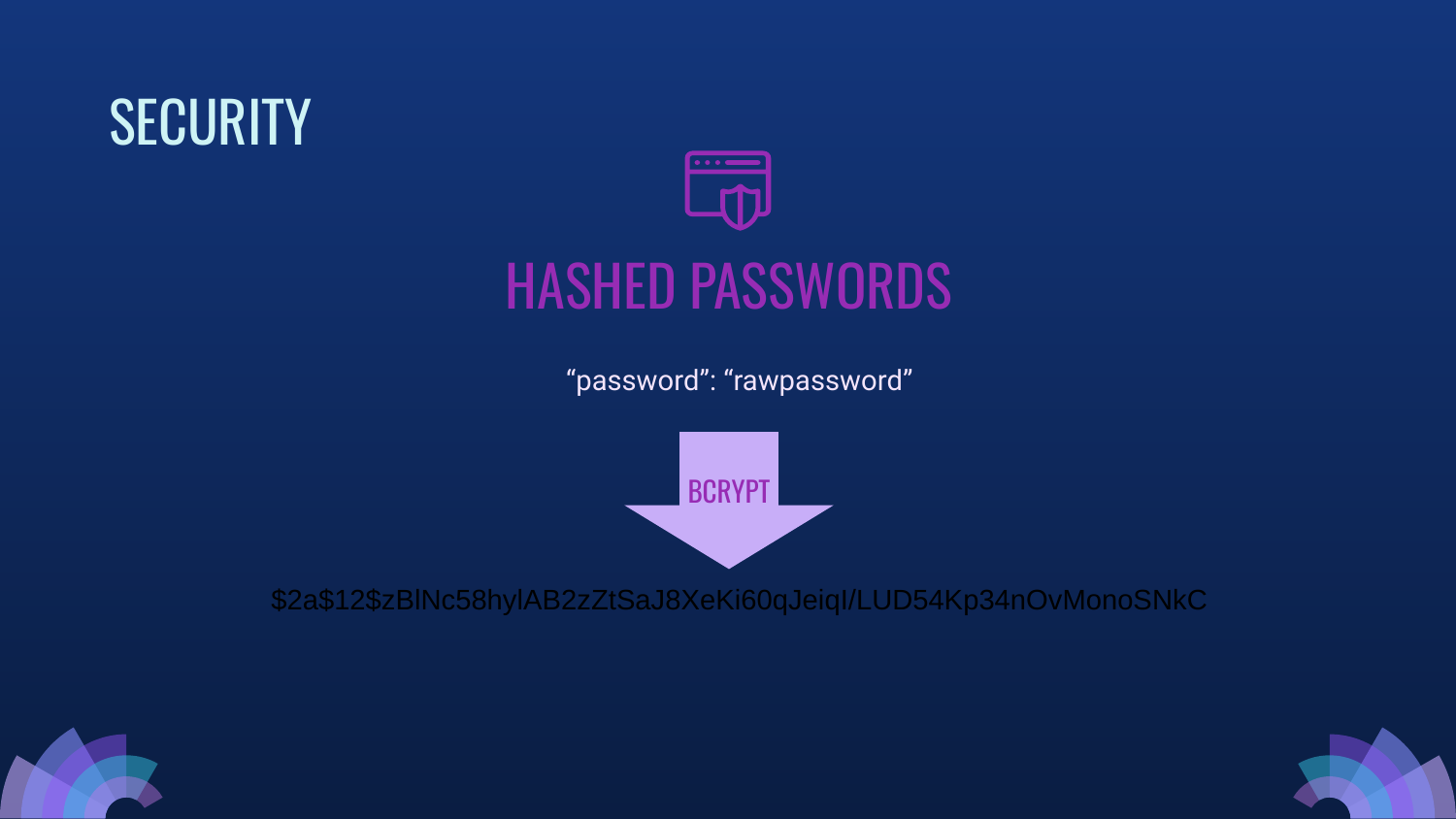

SECURITY

HASHED PASSWORDS
| “password”: “rawpassword” |
| --- |

BCRYPT
| $2a$12$zBlNc58hylAB2zZtSaJ8XeKi60qJeiqI/LUD54Kp34nOvMonoSNkC |
| --- |